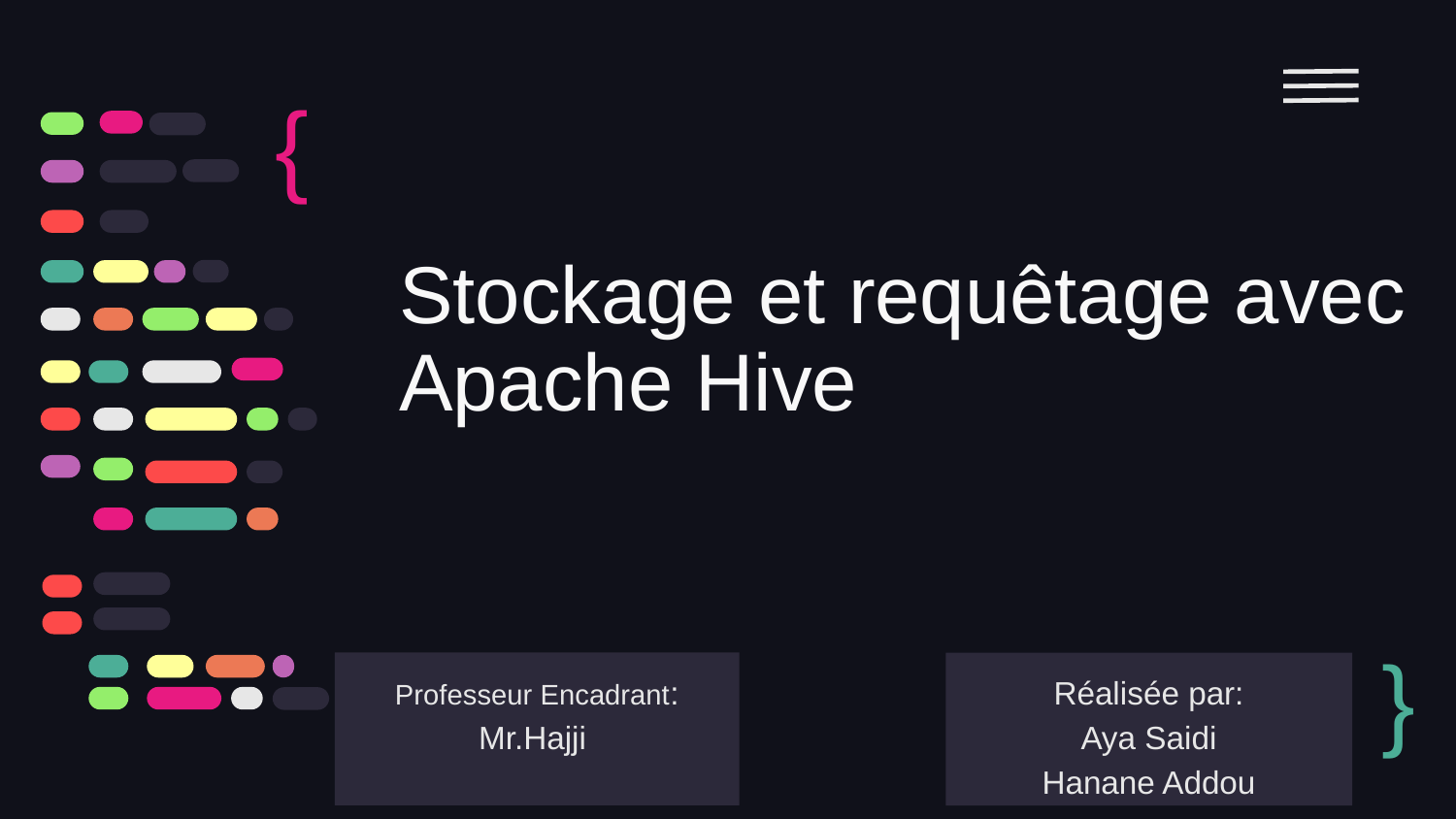

{

# Stockage et requêtage avec Apache Hive
}
Réalisée par:
Aya Saidi
Hanane Addou
Professeur Encadrant:
Mr.Hajji
...